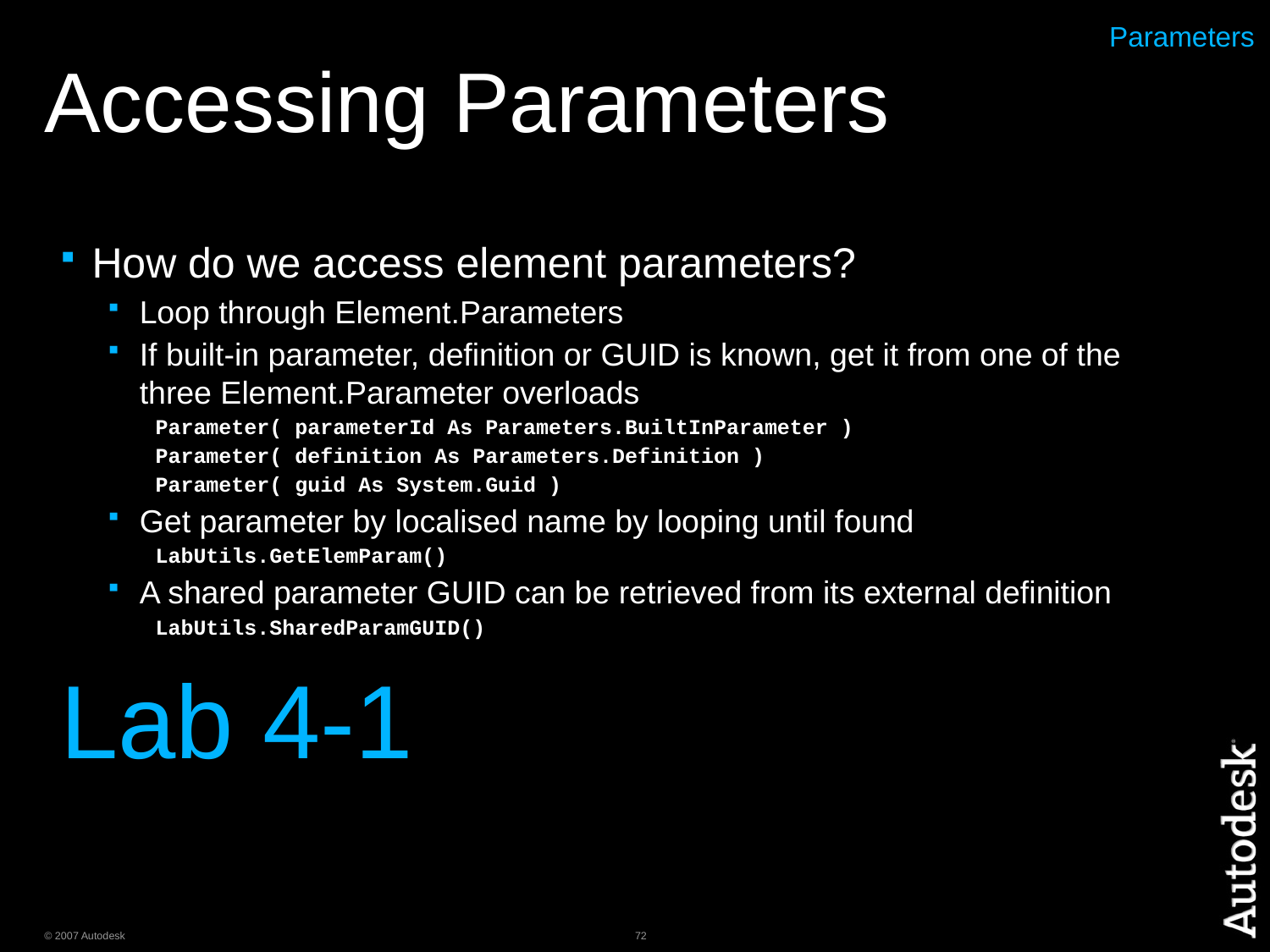

# Accessing Parameters
Parameters
How do we access element parameters?
Loop through Element.Parameters
If built-in parameter, definition or GUID is known, get it from one of the three Element.Parameter overloads
Parameter( parameterId As Parameters.BuiltInParameter )
Parameter( definition As Parameters.Definition )
Parameter( guid As System.Guid )
Get parameter by localised name by looping until found
LabUtils.GetElemParam()
A shared parameter GUID can be retrieved from its external definition
LabUtils.SharedParamGUID()
Lab 4-1